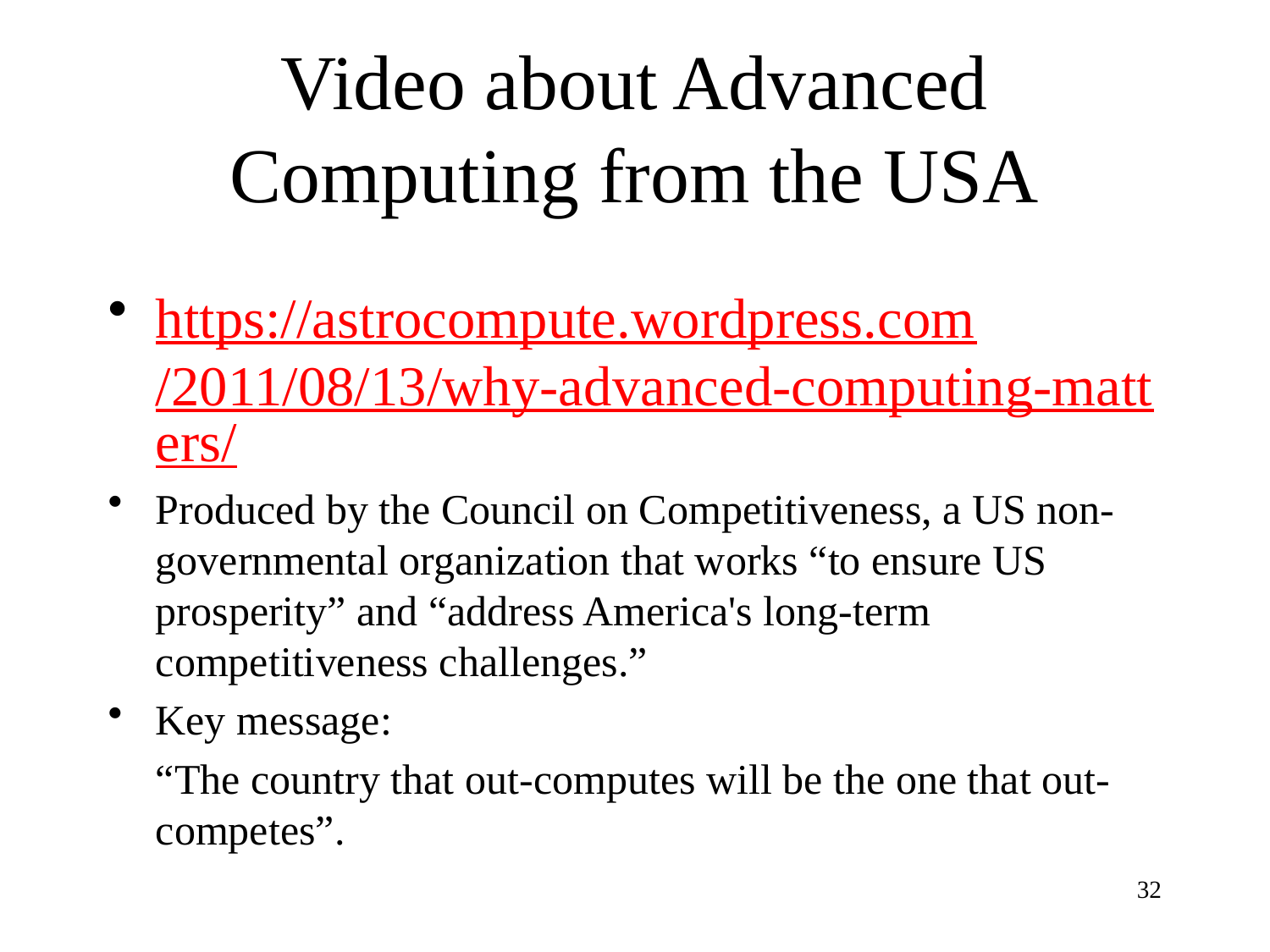

# Video about Advanced Computing from the USA
https://astrocompute.wordpress.com/2011/08/13/why-advanced-computing-matters/
Produced by the Council on Competitiveness, a US non-governmental organization that works “to ensure US prosperity” and “address America's long-term competitiveness challenges.”
Key message:
	“The country that out-computes will be the one that out-competes”.
32